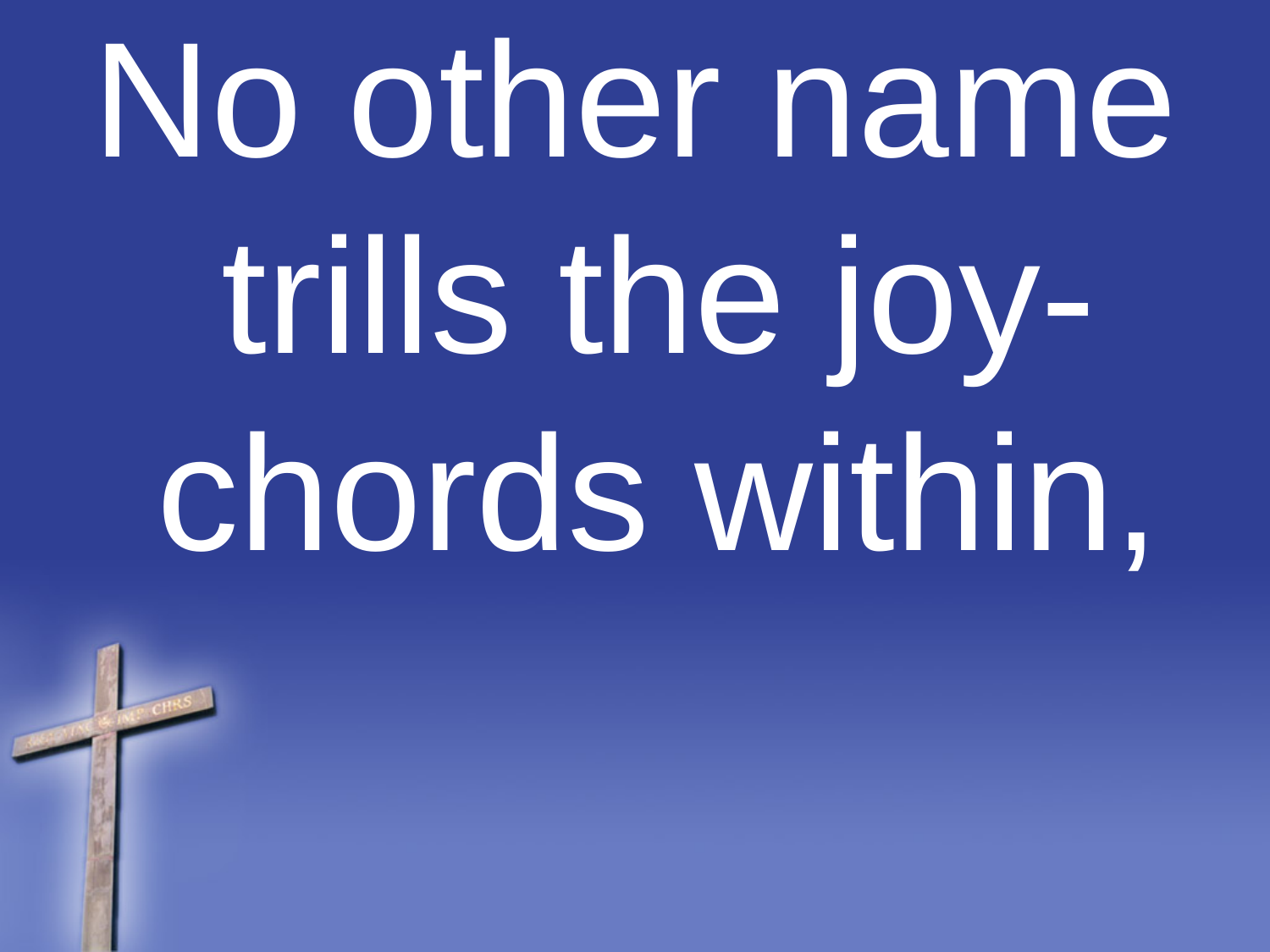

No other name trills the joy-chords within,